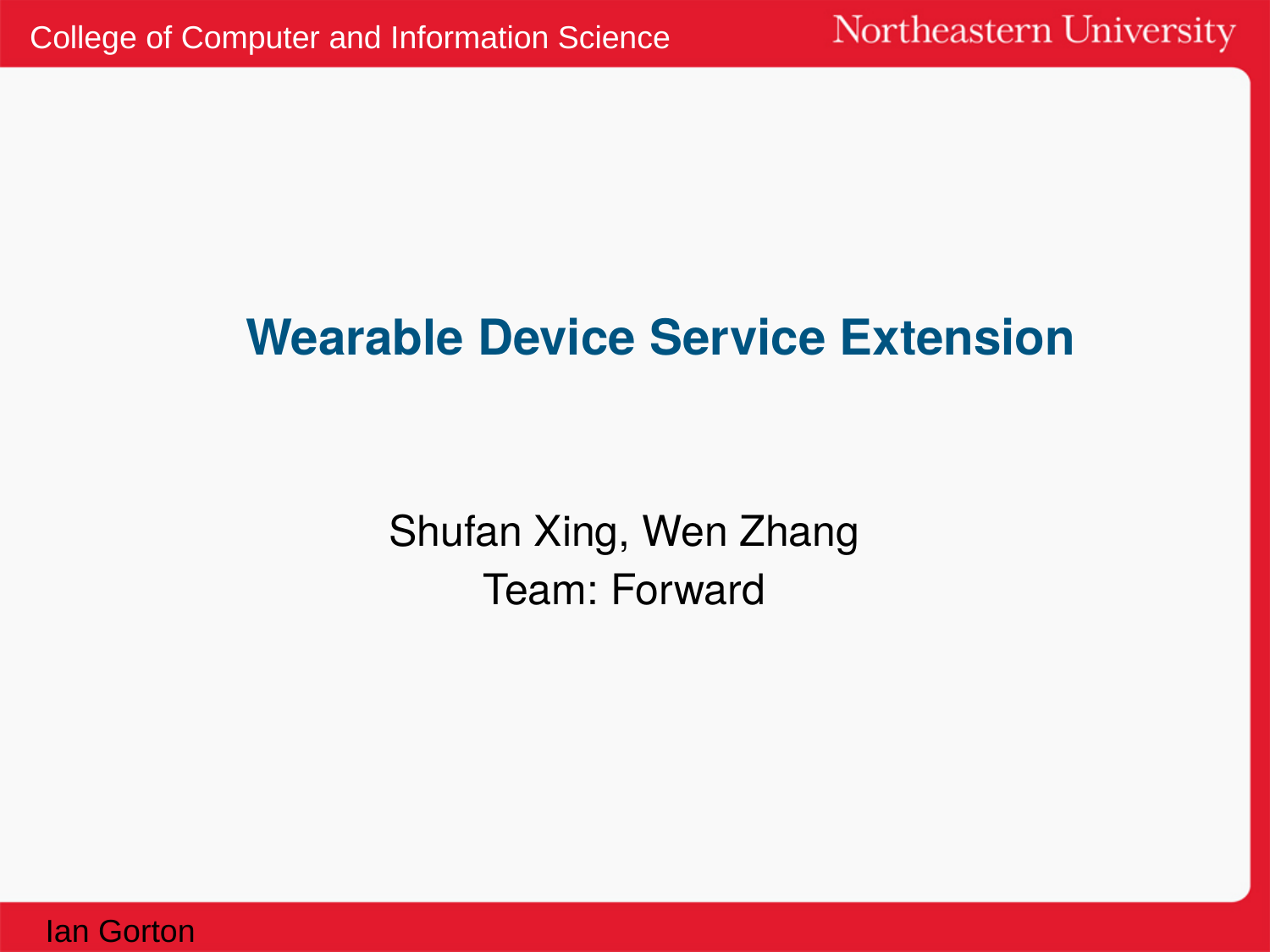

# Wearable Device Service Extension
Shufan Xing, Wen Zhang
Team: Forward